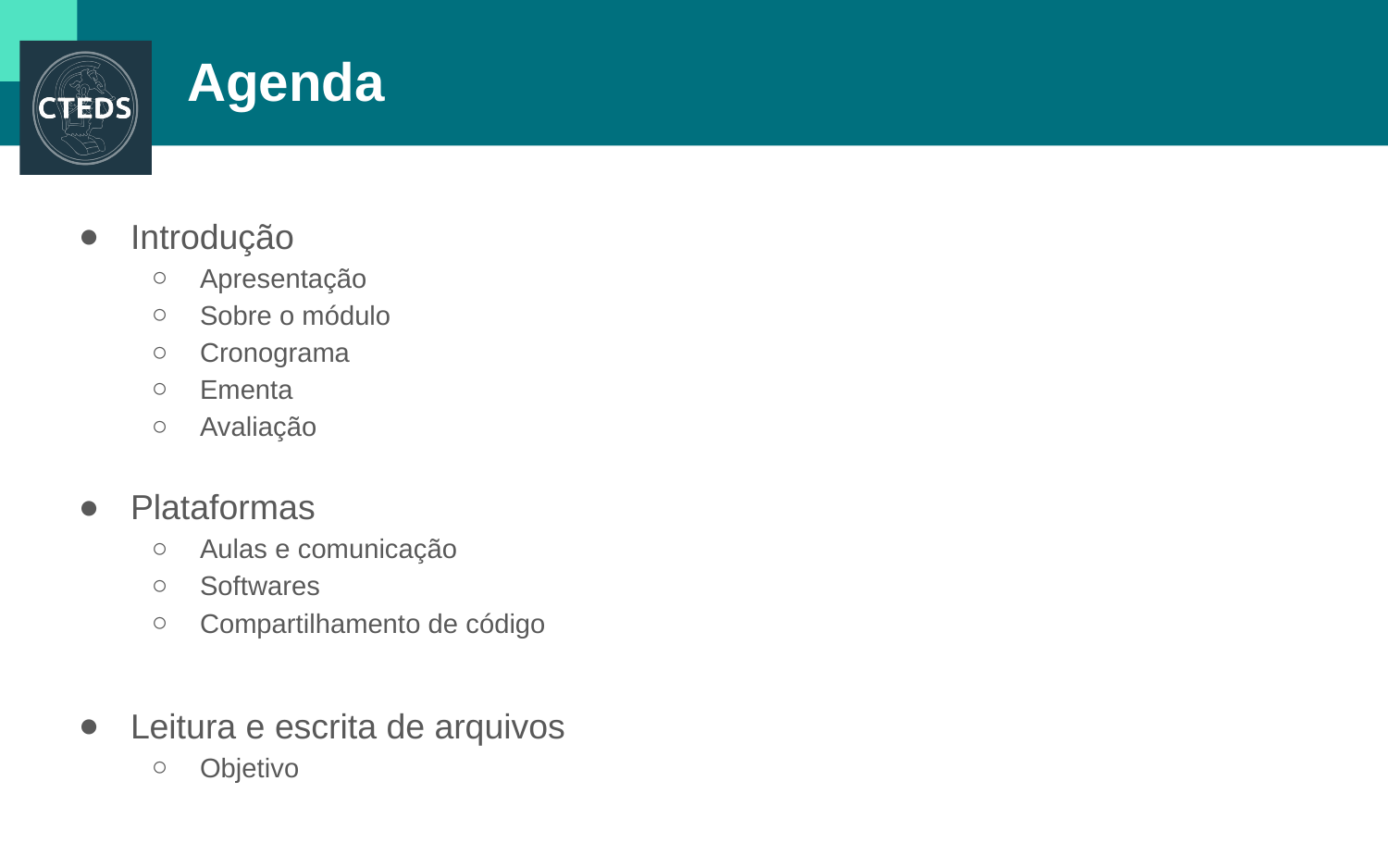

# Agenda
Introdução
Apresentação
Sobre o módulo
Cronograma
Ementa
Avaliação

Plataformas
Aulas e comunicação
Softwares
Compartilhamento de código

Leitura e escrita de arquivos
Objetivo